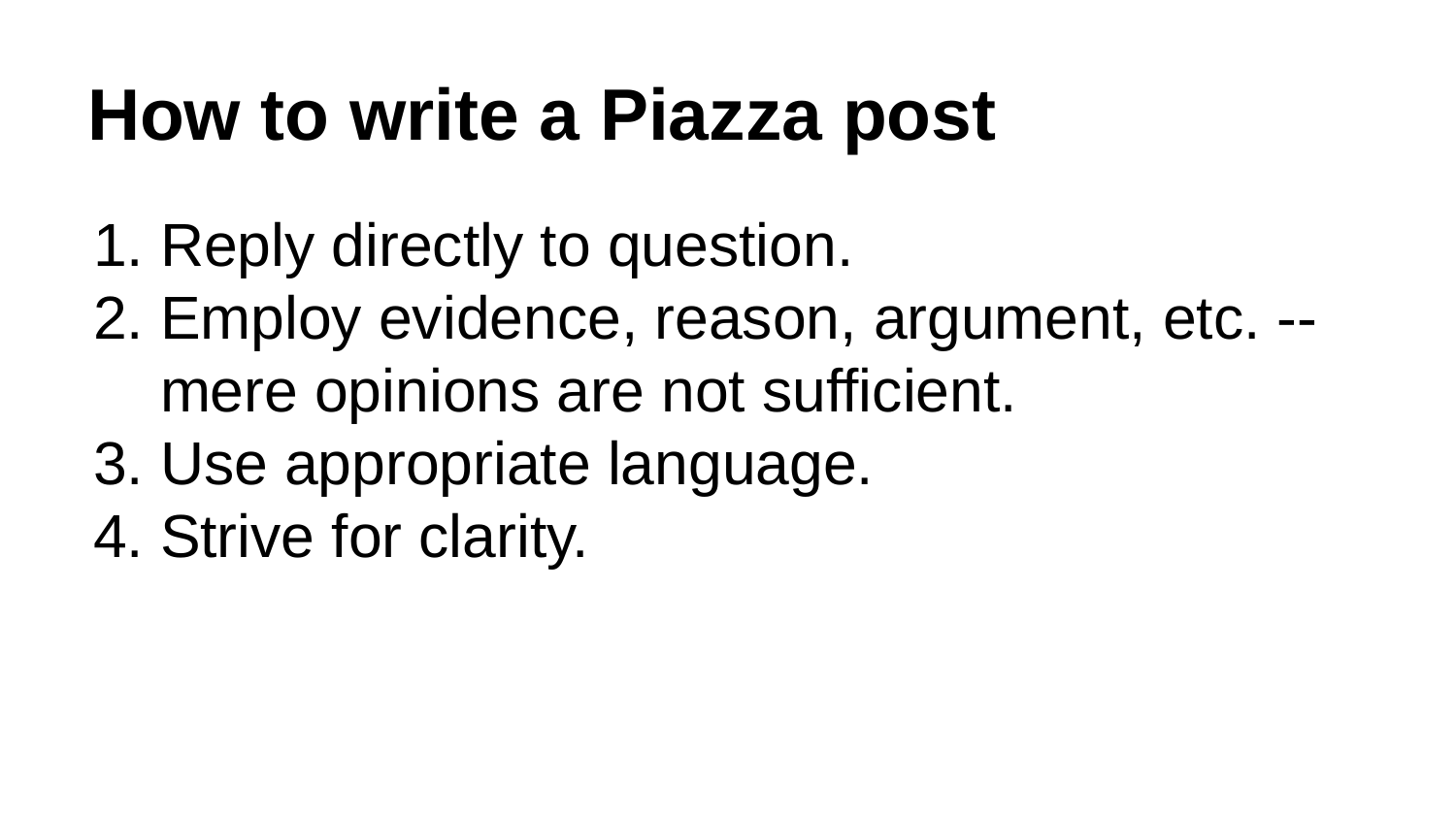

# How to write a Piazza post
Reply directly to question.
Employ evidence, reason, argument, etc. -- mere opinions are not sufficient.
Use appropriate language.
Strive for clarity.